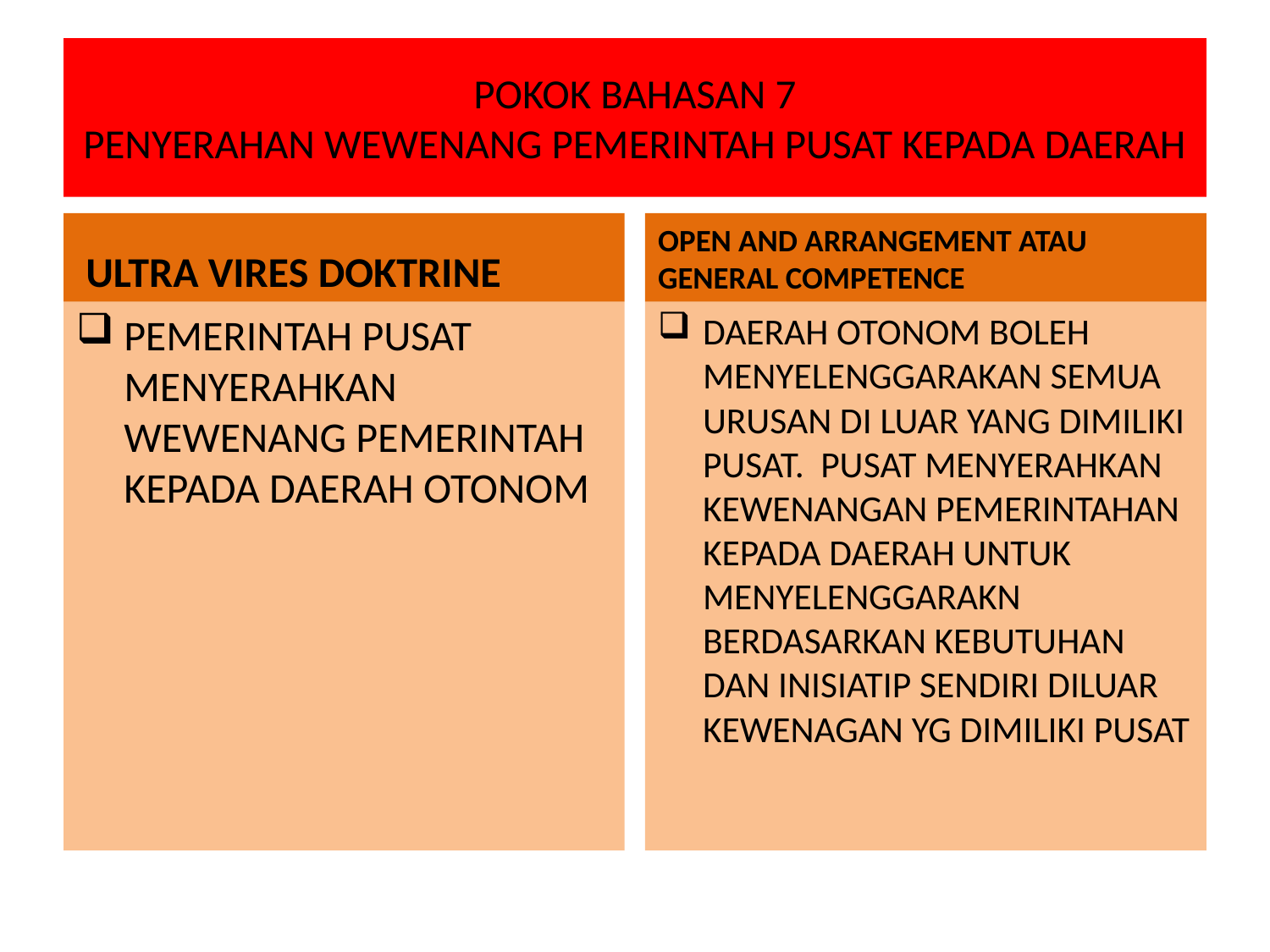

# POKOK BAHASAN 7 PENYERAHAN WEWENANG PEMERINTAH PUSAT KEPADA DAERAH
 ULTRA VIRES DOKTRINE
OPEN AND ARRANGEMENT ATAU GENERAL COMPETENCE
PEMERINTAH PUSAT MENYERAHKAN WEWENANG PEMERINTAH KEPADA DAERAH OTONOM
DAERAH OTONOM BOLEH MENYELENGGARAKAN SEMUA URUSAN DI LUAR YANG DIMILIKI PUSAT.  PUSAT MENYERAHKAN KEWENANGAN PEMERINTAHAN KEPADA DAERAH UNTUK MENYELENGGARAKN BERDASARKAN KEBUTUHAN DAN INISIATIP SENDIRI DILUAR KEWENAGAN YG DIMILIKI PUSAT